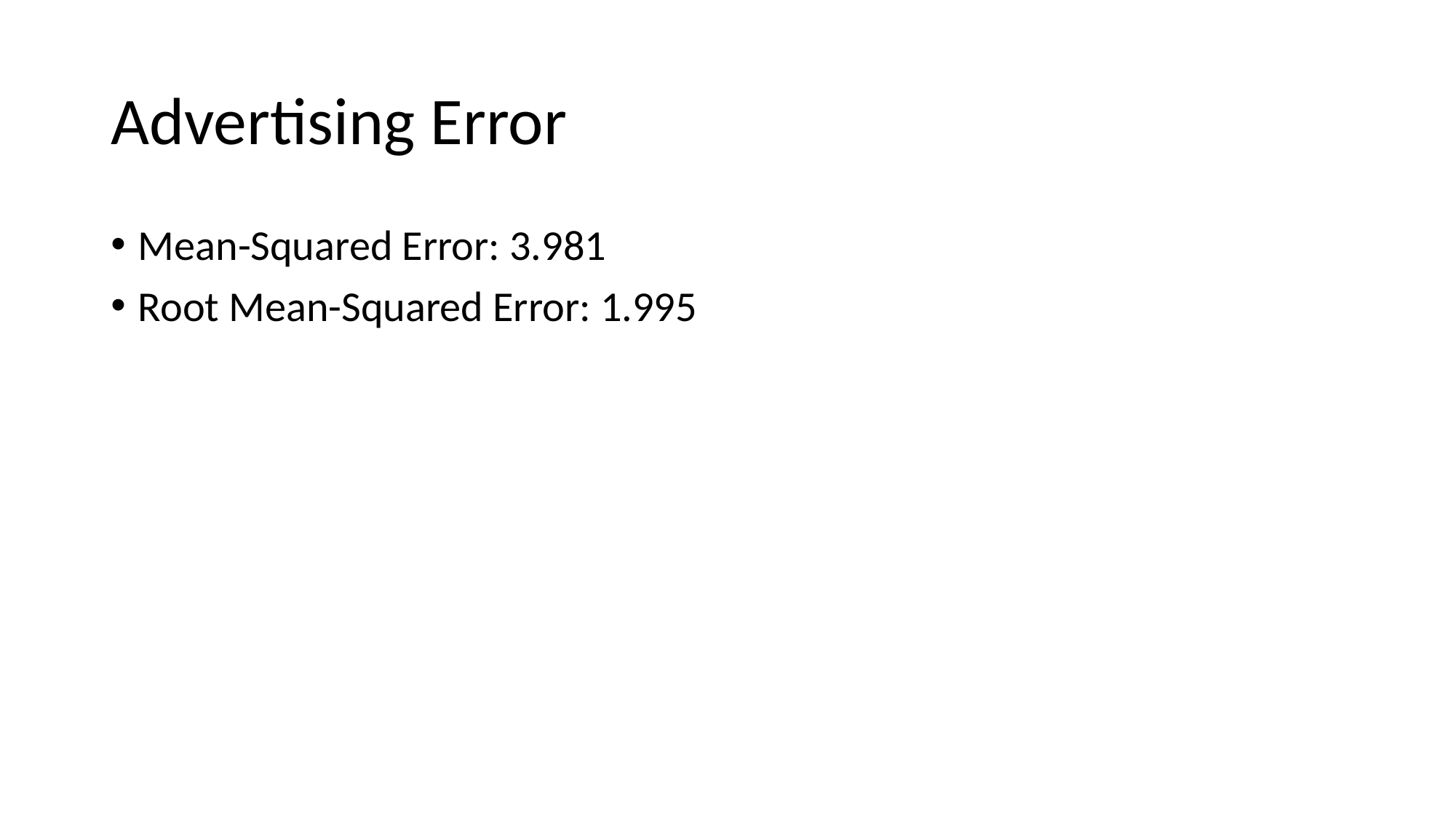

# Advertising Error
Mean-Squared Error: 3.981
Root Mean-Squared Error: 1.995